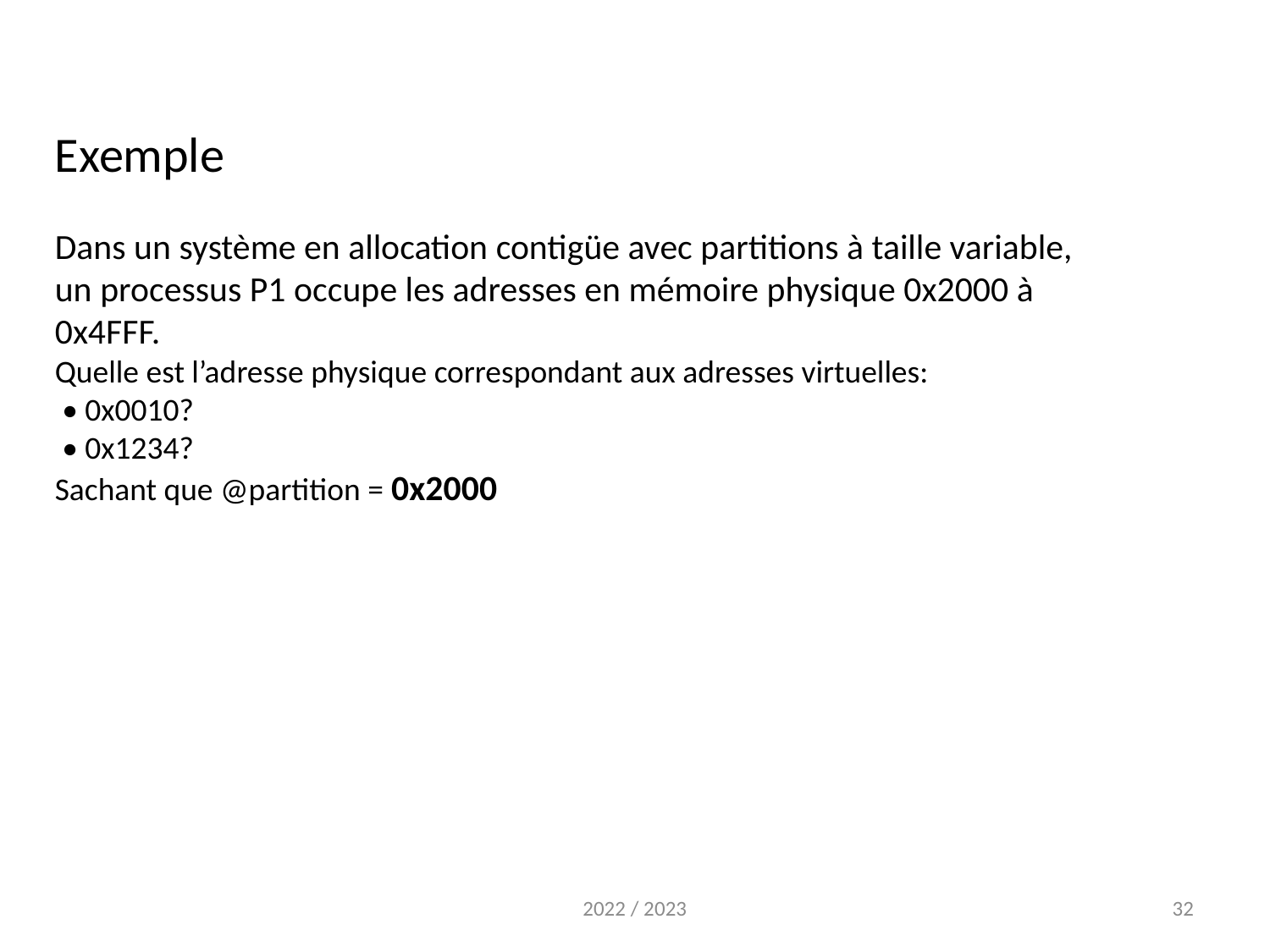

Exemple

Dans un système en allocation contigüe avec partitions à taille variable, un processus P1 occupe les adresses en mémoire physique 0x2000 à 0x4FFF.
Quelle est l’adresse physique correspondant aux adresses virtuelles:
 • 0x0010?
 • 0x1234?
Sachant que @partition = 0x2000

2022 / 2023
32